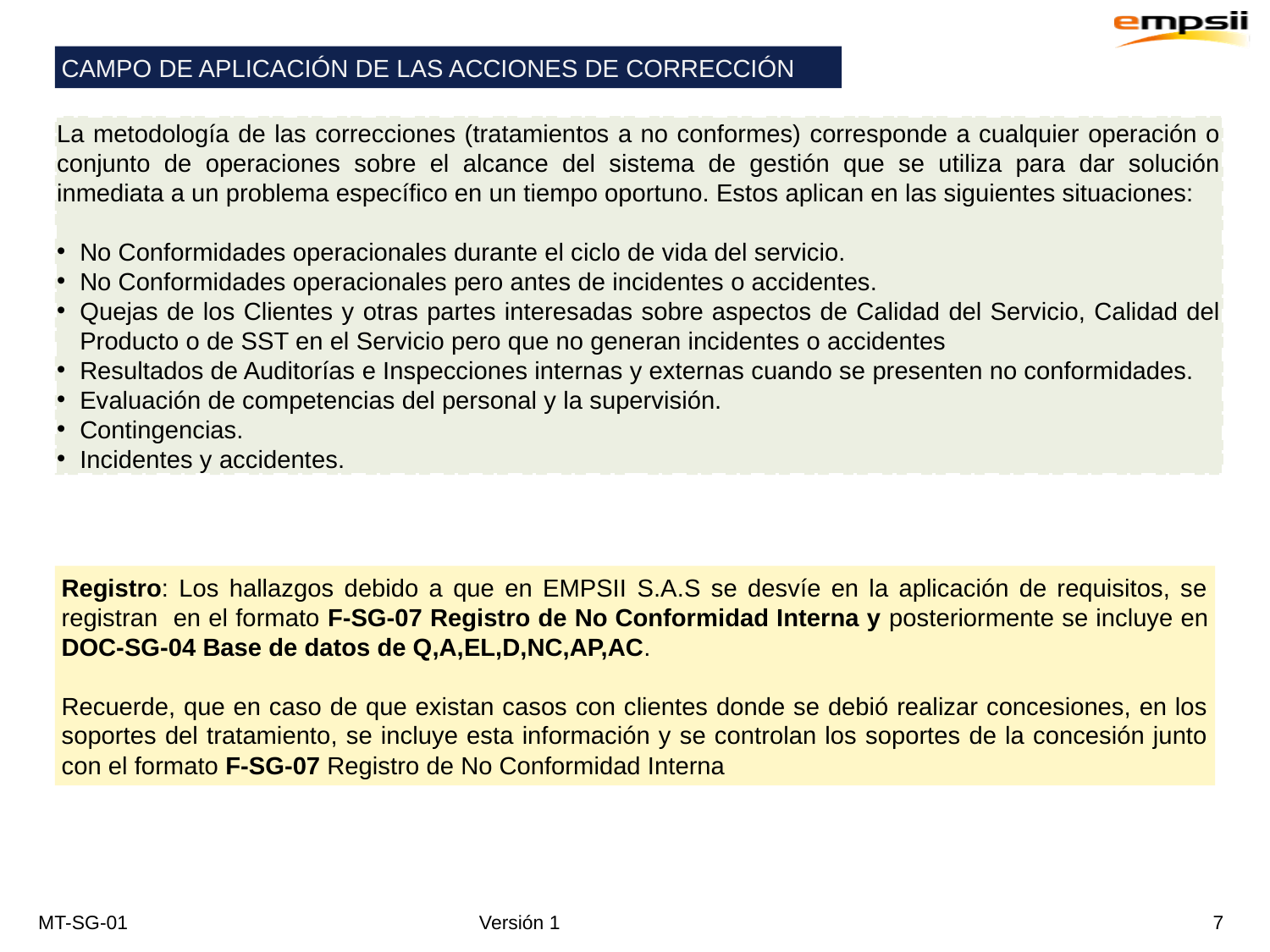

CAMPO DE APLICACIÓN DE LAS ACCIONES DE CORRECCIÓN
La metodología de las correcciones (tratamientos a no conformes) corresponde a cualquier operación o conjunto de operaciones sobre el alcance del sistema de gestión que se utiliza para dar solución inmediata a un problema específico en un tiempo oportuno. Estos aplican en las siguientes situaciones:

No Conformidades operacionales durante el ciclo de vida del servicio.
No Conformidades operacionales pero antes de incidentes o accidentes.
Quejas de los Clientes y otras partes interesadas sobre aspectos de Calidad del Servicio, Calidad del Producto o de SST en el Servicio pero que no generan incidentes o accidentes
Resultados de Auditorías e Inspecciones internas y externas cuando se presenten no conformidades.
Evaluación de competencias del personal y la supervisión.
Contingencias.
Incidentes y accidentes.
Registro: Los hallazgos debido a que en EMPSII S.A.S se desvíe en la aplicación de requisitos, se registran  en el formato F-SG-07 Registro de No Conformidad Interna y posteriormente se incluye en DOC-SG-04 Base de datos de Q,A,EL,D,NC,AP,AC.

Recuerde, que en caso de que existan casos con clientes donde se debió realizar concesiones, en los soportes del tratamiento, se incluye esta información y se controlan los soportes de la concesión junto con el formato F-SG-07 Registro de No Conformidad Interna
7